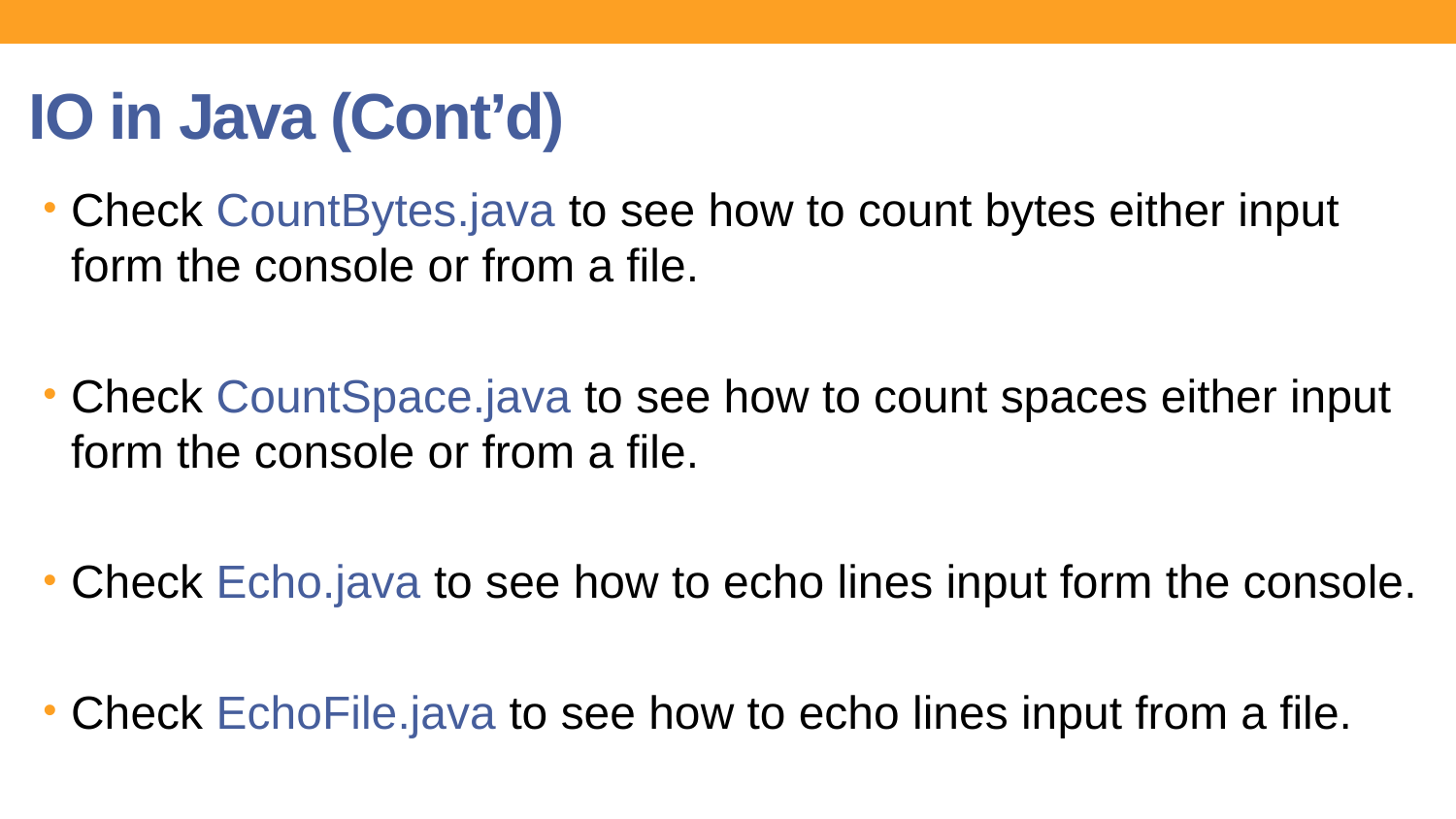

IO in Java (Cont’d)
Check CountBytes.java to see how to count bytes either input form the console or from a file.

Check CountSpace.java to see how to count spaces either input form the console or from a file.

Check Echo.java to see how to echo lines input form the console.

Check EchoFile.java to see how to echo lines input from a file.